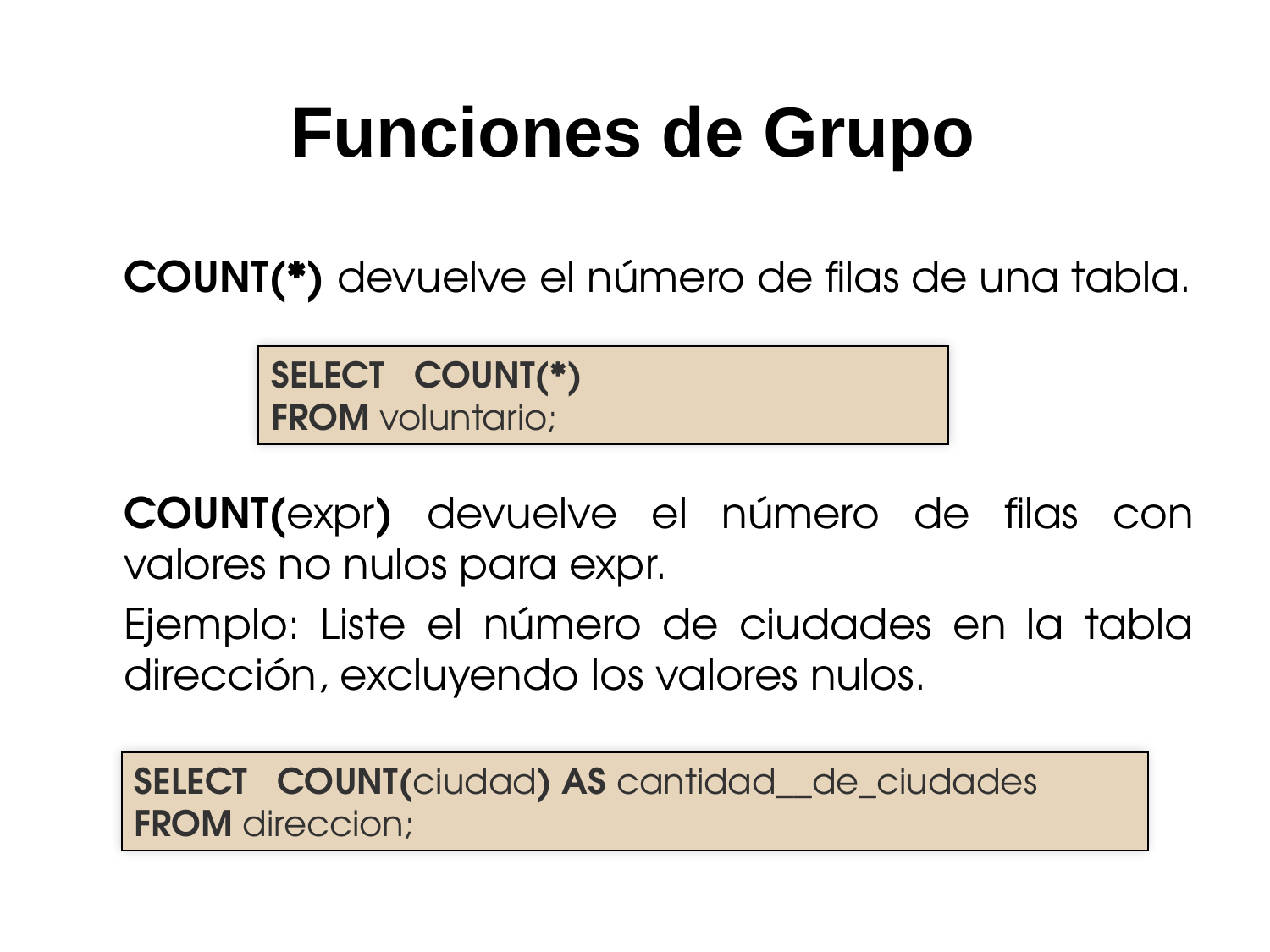

# Funciones de Grupo
COUNT(*) devuelve el número de filas de una tabla.

COUNT(expr) devuelve el número de filas con valores no nulos para expr.
	Ejemplo: Liste el número de ciudades en la tabla dirección, excluyendo los valores nulos.
SELECT   COUNT(*)
FROM voluntario;
SELECT   COUNT(ciudad) AS cantidad__de_ciudades
FROM direccion;